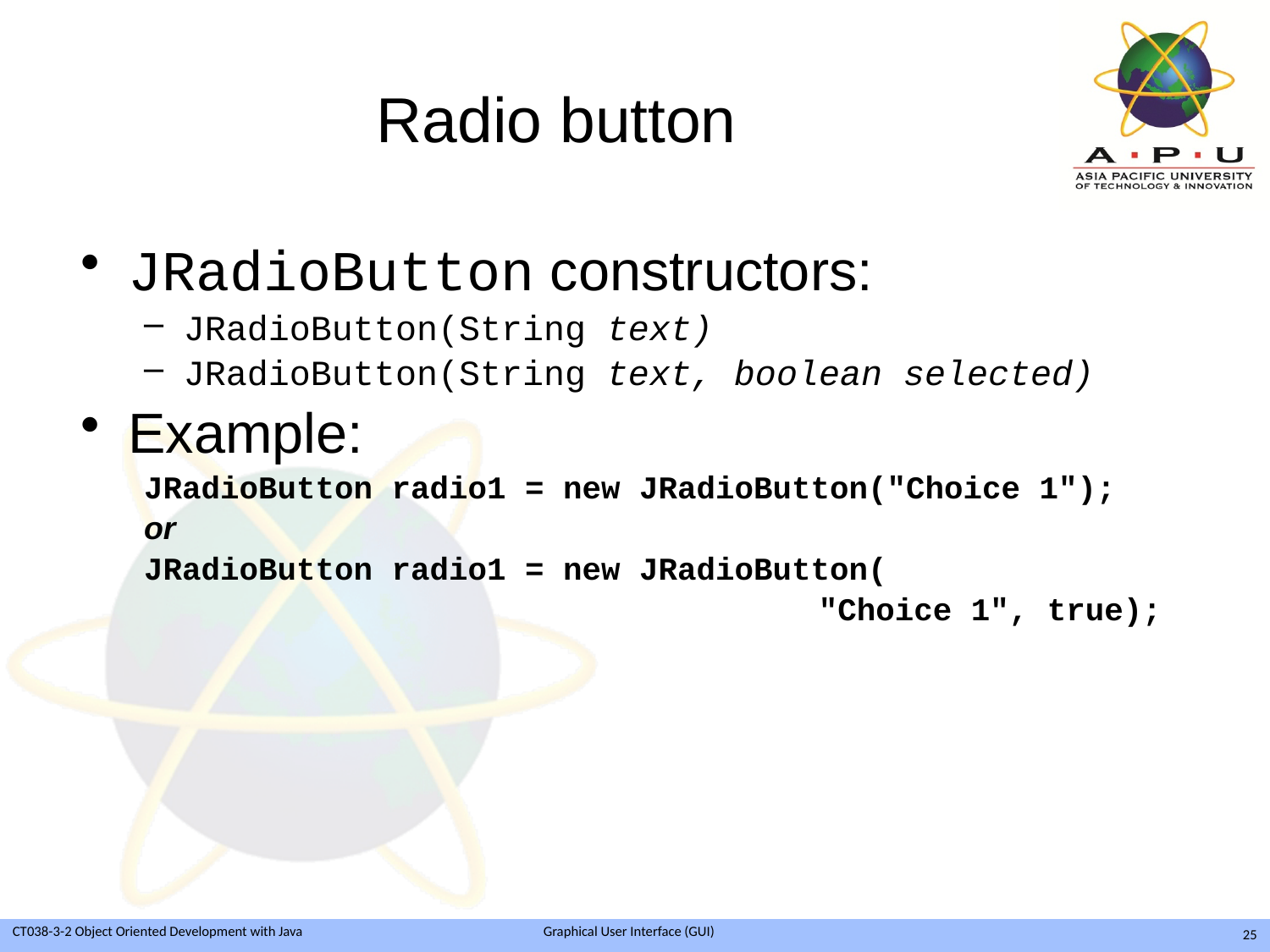

# Radio button
JRadioButton constructors:
JRadioButton(String text)
JRadioButton(String text, boolean selected)
Example:
JRadioButton radio1 = new JRadioButton("Choice 1");
or
JRadioButton radio1 = new JRadioButton(
						"Choice 1", true);

25